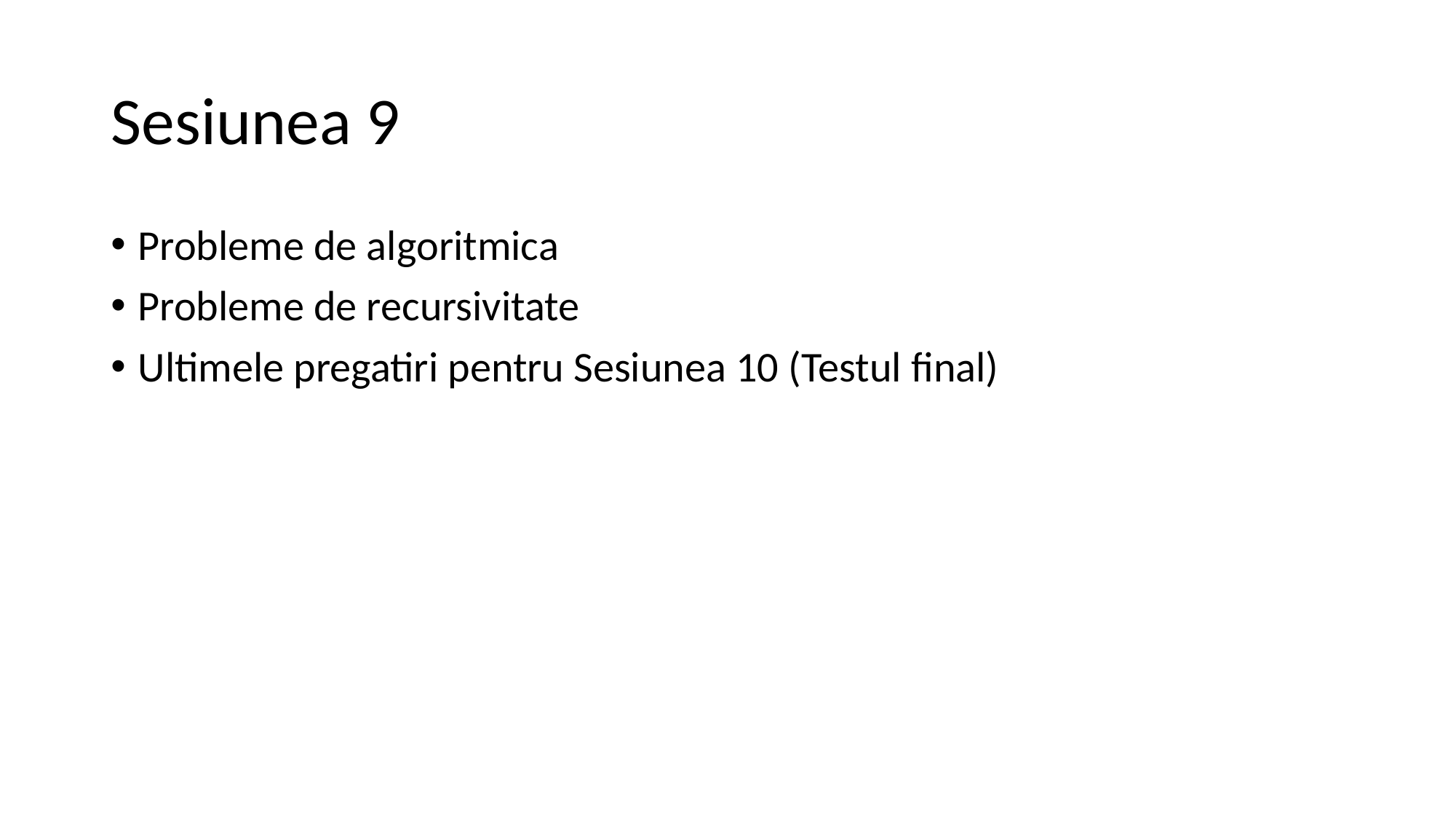

# Sesiunea 9
Probleme de algoritmica
Probleme de recursivitate
Ultimele pregatiri pentru Sesiunea 10 (Testul final)